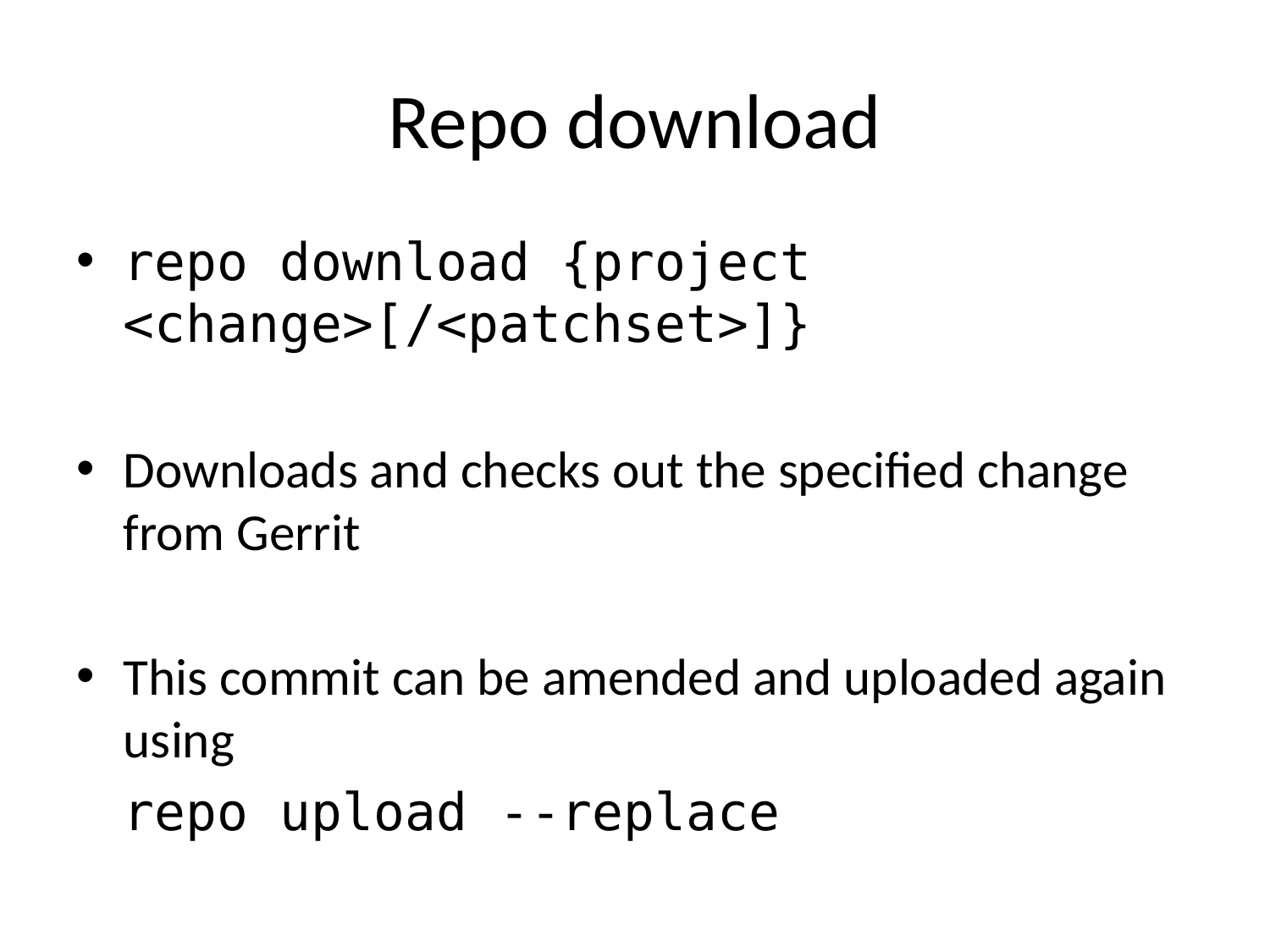

# Repo download
repo download {project <change>[/<patchset>]}

Downloads and checks out the specified change from Gerrit

This commit can be amended and uploaded again using
	repo upload --replace